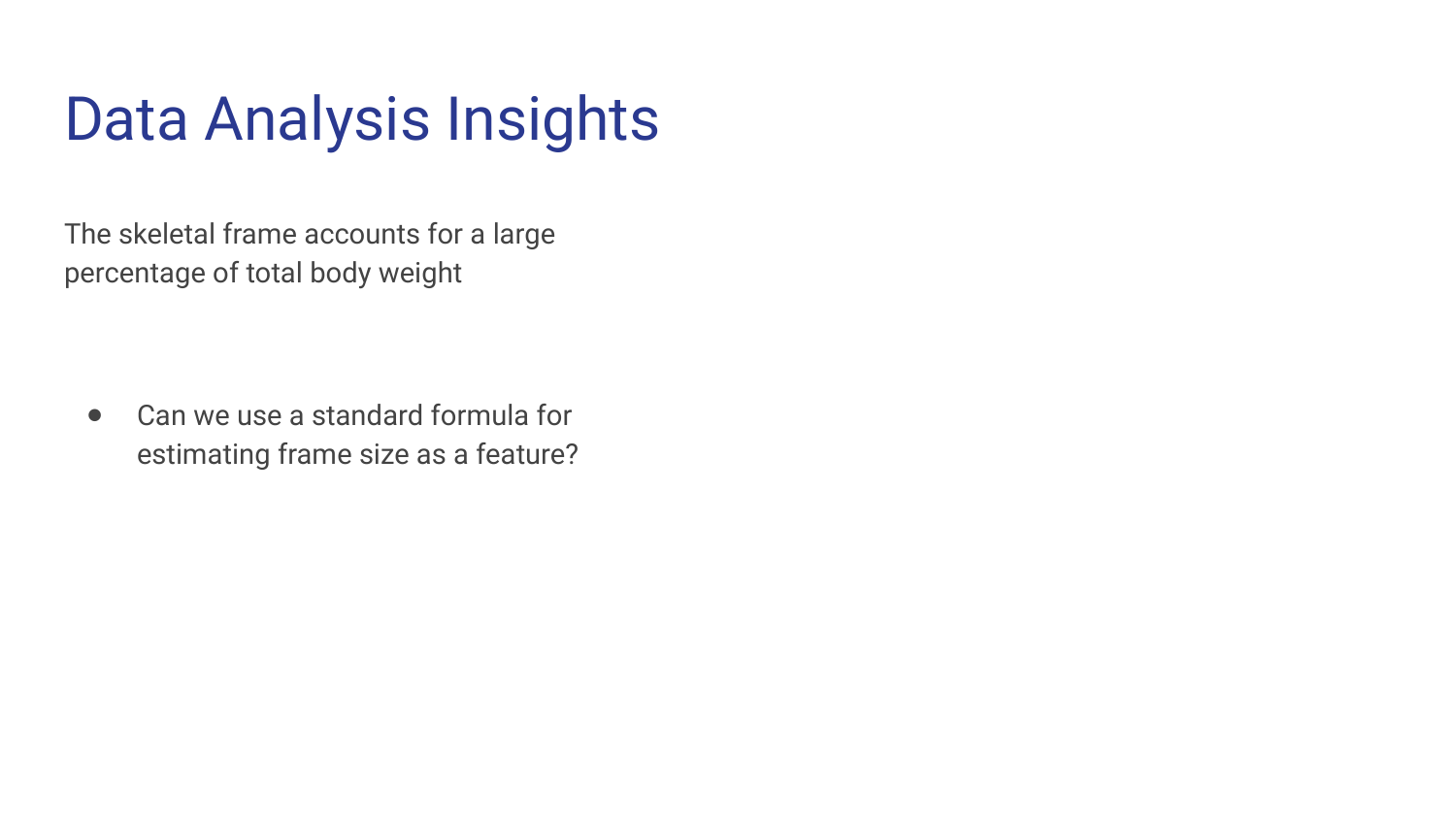

# Data Analysis Insights
The skeletal frame accounts for a large percentage of total body weight

Can we use a standard formula for estimating frame size as a feature?